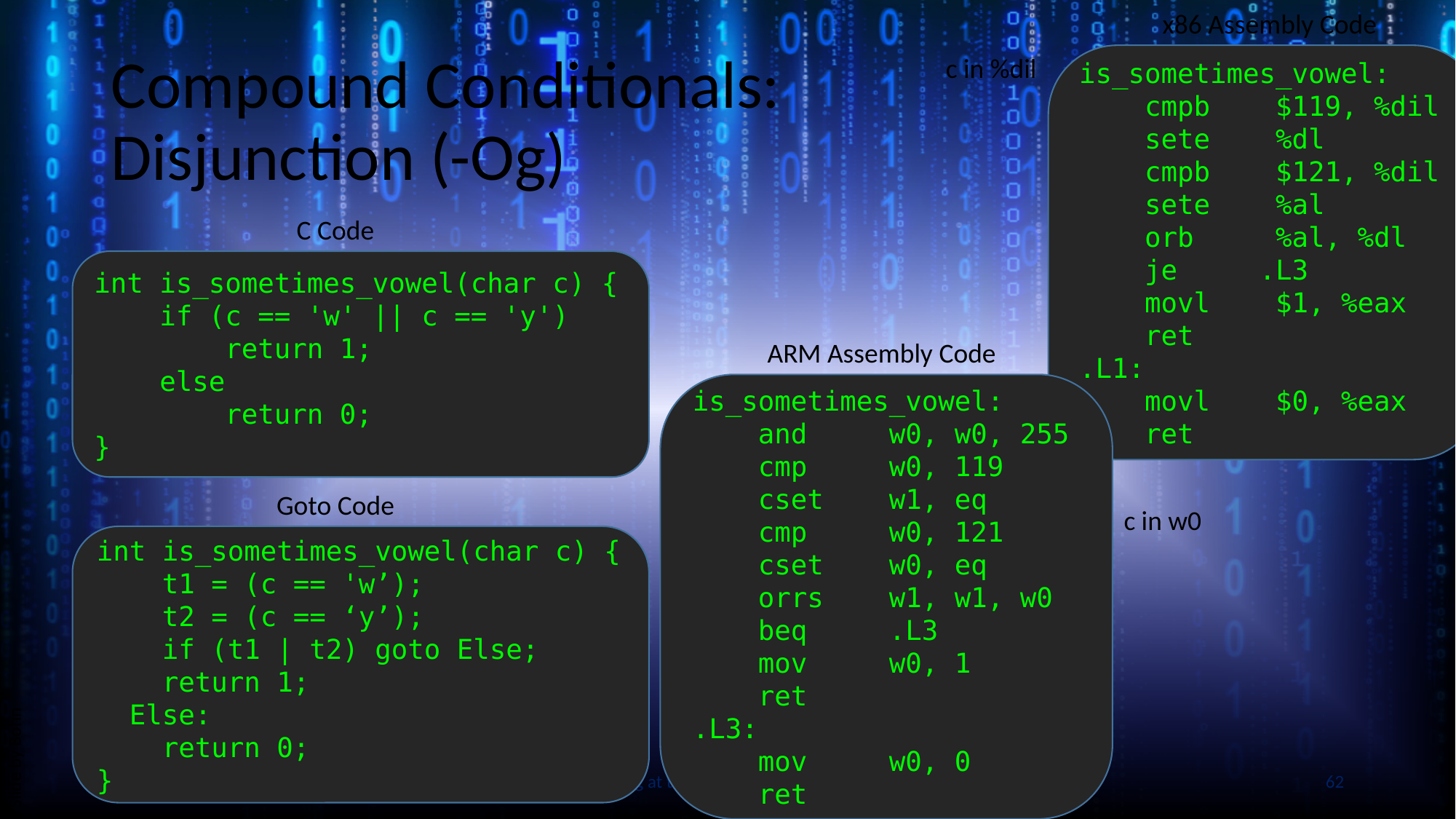

x86 Assembly Code
# Compound Conditionals: Disjunction (-Og)
c in %dil
is_sometimes_vowel:
    cmpb    $119, %dil
    sete    %dl
    cmpb    $121, %dil
    sete    %al
    orb     %al, %dl
    je     .L3
    movl    $1, %eax
    ret
.L1:
    movl    $0, %eax
    ret
C Code
int is_sometimes_vowel(char c) {
    if (c == 'w' || c == 'y')
        return 1;
    else
        return 0;
}
ARM Assembly Code
is_sometimes_vowel:
    and     w0, w0, 255
    cmp     w0, 119
    cset    w1, eq
    cmp     w0, 121
    cset    w0, eq
    orrs    w1, w1, w0
    beq     .L3
    mov     w0, 1
    ret
.L3:
    mov     w0, 0
    ret
Goto Code
c in w0
Slide by Bohn
int is_sometimes_vowel(char c) {
    t1 = (c == 'w’);
    t2 = (c == ‘y’);
    if (t1 | t2) goto Else;
    return 1;
  Else:
    return 0;
}
Programming at the Hardware/Software Interface
62